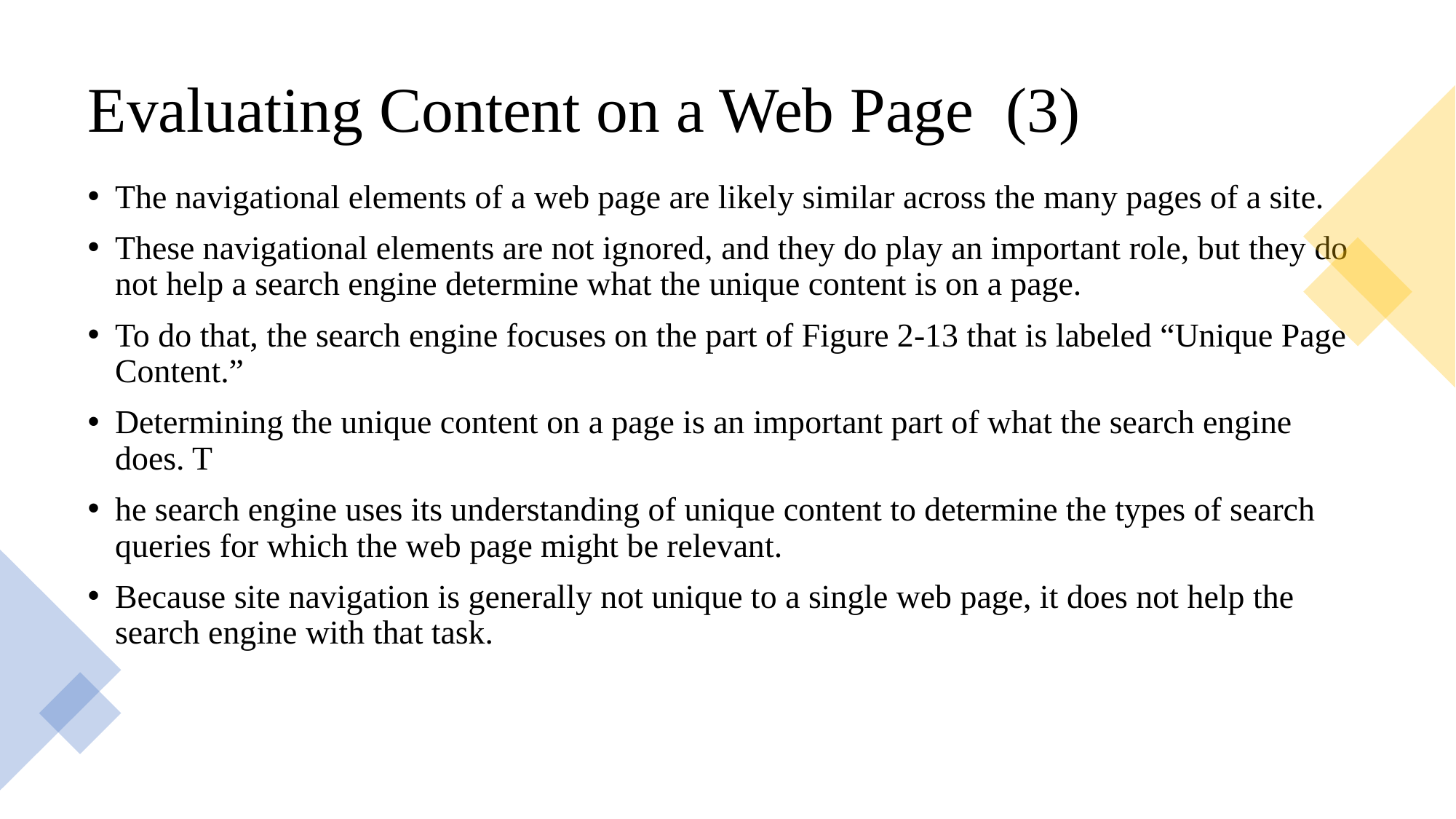

# Evaluating Content on a Web Page  (3)

The navigational elements of a web page are likely similar across the many pages of a site.
These navigational elements are not ignored, and they do play an important role, but they do not help a search engine determine what the unique content is on a page.
To do that, the search engine focuses on the part of Figure 2-13 that is labeled “Unique Page Content.”
Determining the unique content on a page is an important part of what the search engine does. T
he search engine uses its understanding of unique content to determine the types of search queries for which the web page might be relevant.
Because site navigation is generally not unique to a single web page, it does not help the search engine with that task.